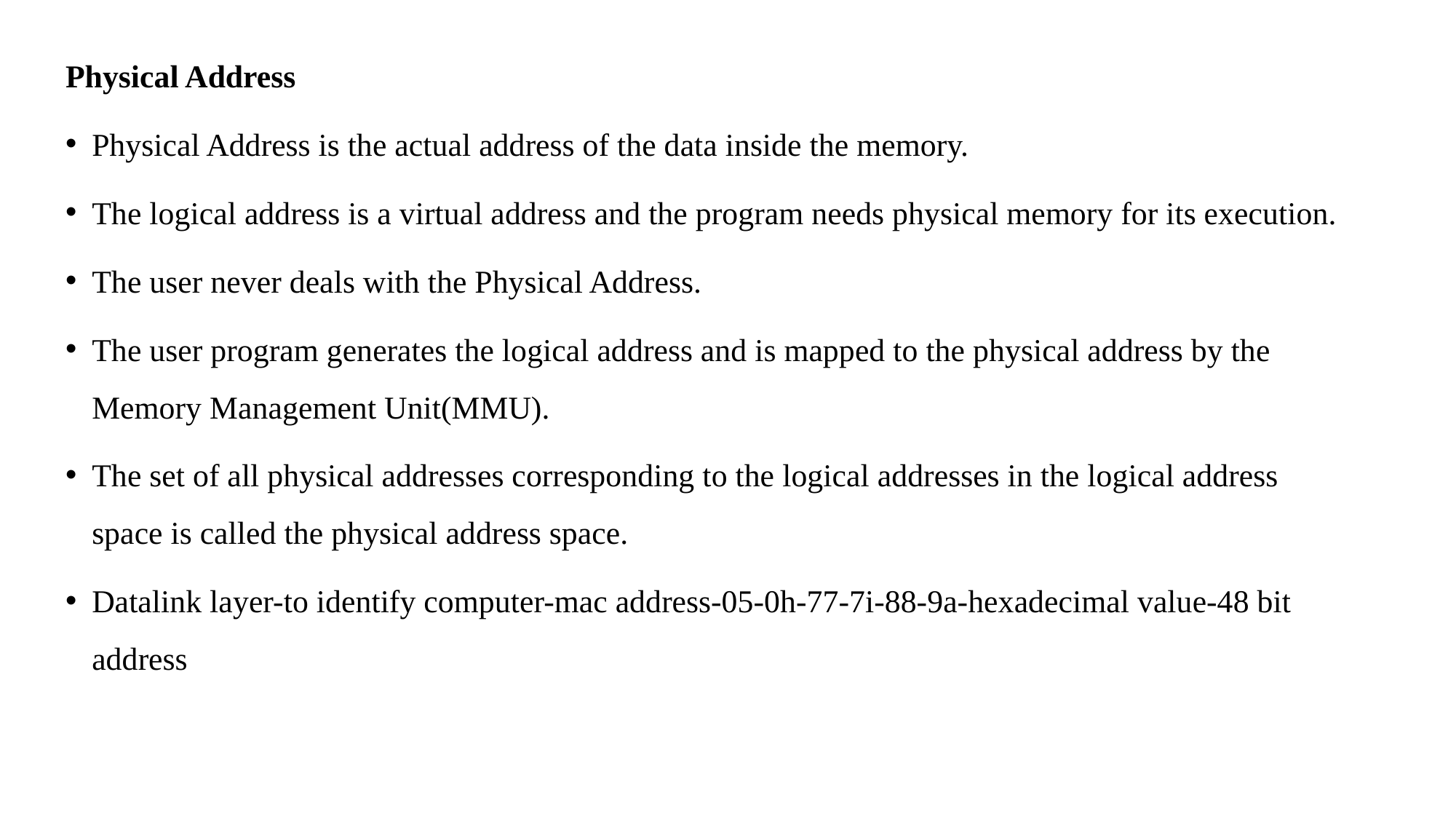

Physical Address
Physical Address is the actual address of the data inside the memory.
The logical address is a virtual address and the program needs physical memory for its execution.
The user never deals with the Physical Address.
The user program generates the logical address and is mapped to the physical address by the Memory Management Unit(MMU).
The set of all physical addresses corresponding to the logical addresses in the logical address space is called the physical address space.
Datalink layer-to identify computer-mac address-05-0h-77-7i-88-9a-hexadecimal value-48 bit address